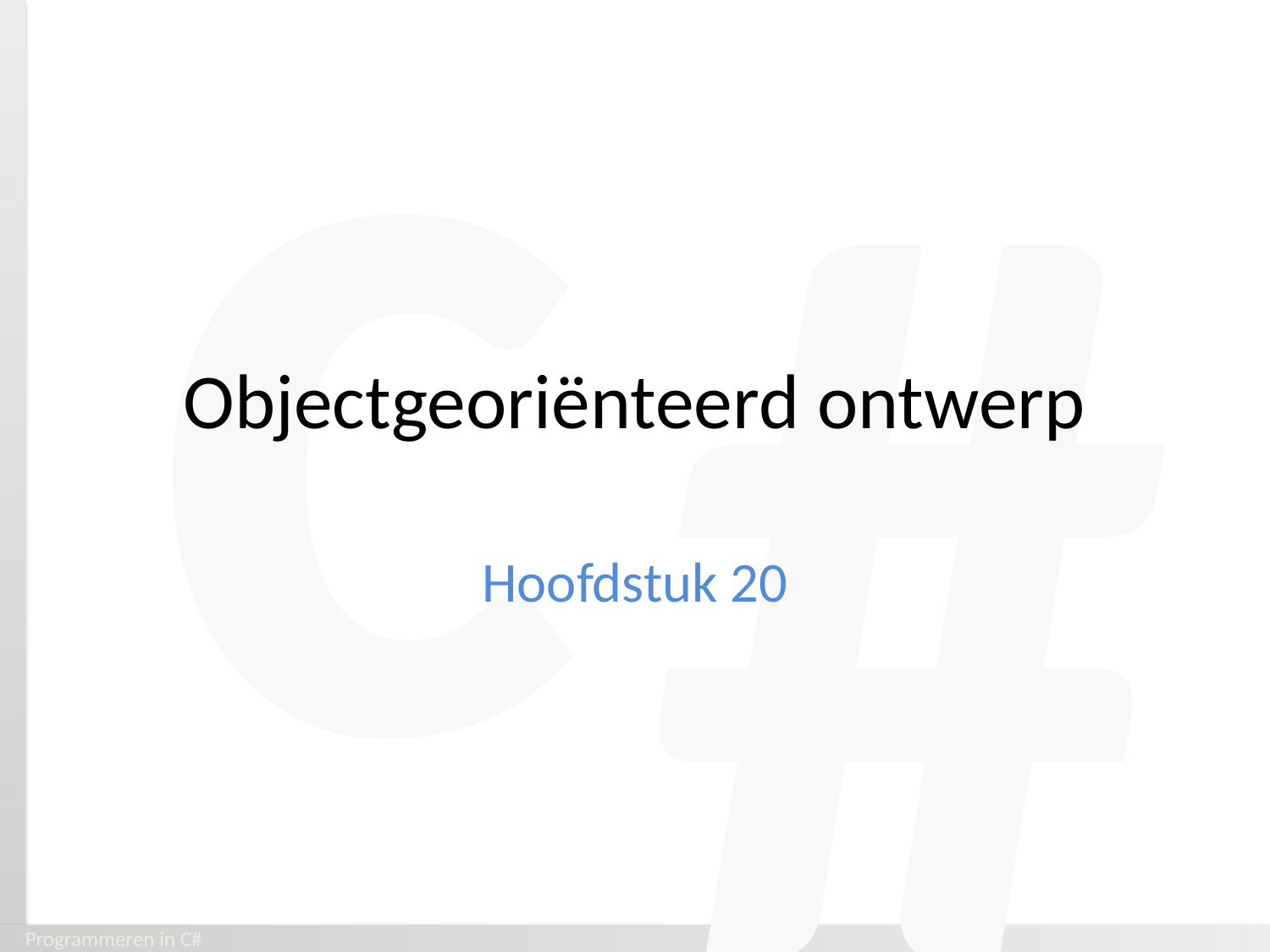

# Objectgeoriënteerd ontwerp
Hoofdstuk 20
Programmeren in C#